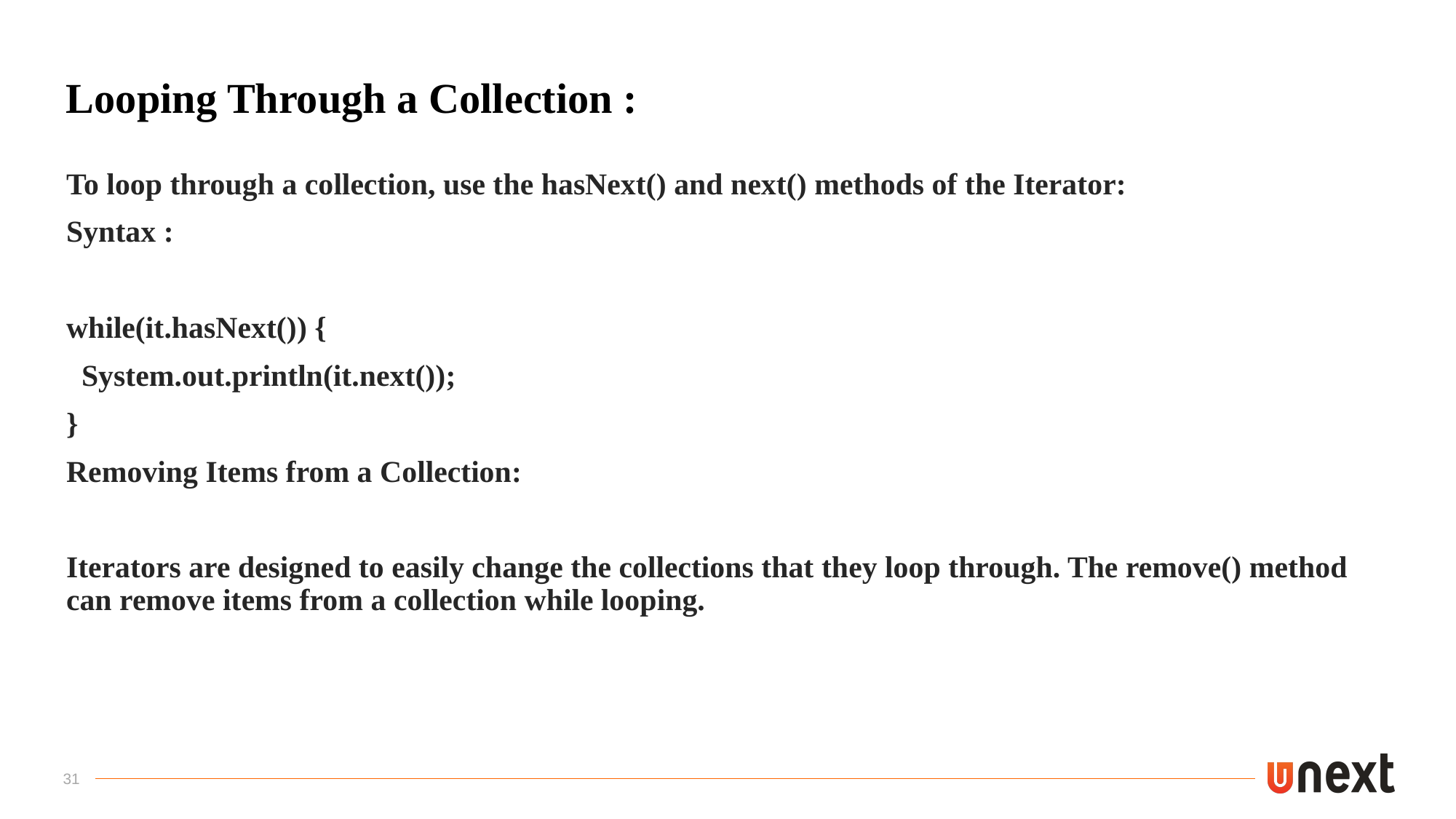

# Looping Through a Collection :
To loop through a collection, use the hasNext() and next() methods of the Iterator:
Syntax :

while(it.hasNext()) {
  System.out.println(it.next());
}
Removing Items from a Collection:

Iterators are designed to easily change the collections that they loop through. The remove() method can remove items from a collection while looping.
31